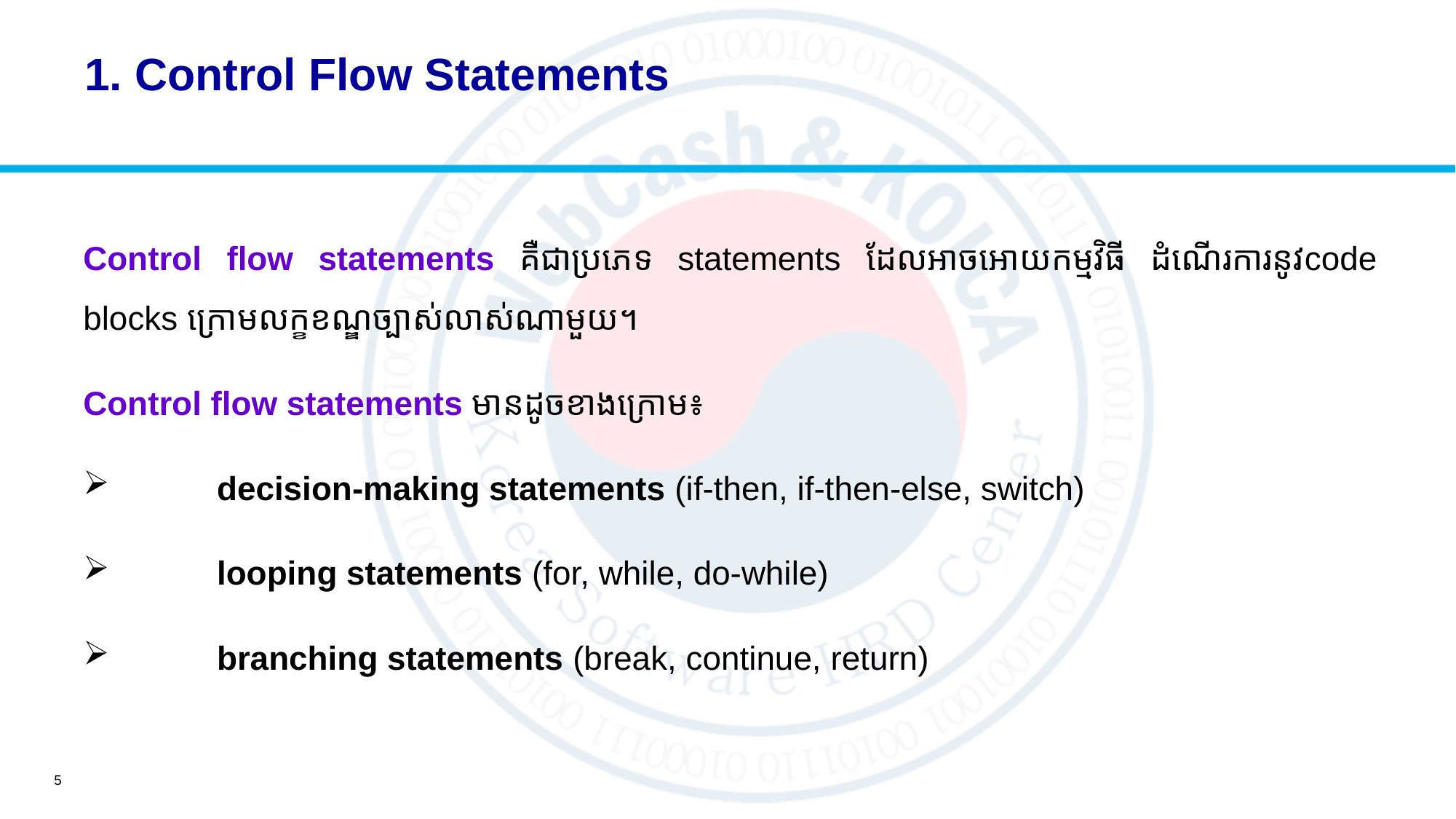

# 1. Control Flow Statements
Control flow statements គឺជាប្រភេទ statements ដែលអាចអោយកម្មវិធី ដំណើរការនូវcode blocks ក្រោមលក្ខខណ្ឌច្បាស់លាស់ណាមួយ។
Control flow statements មានដូចខាងក្រោម៖
	decision-making statements (if-then, if-then-else, switch)
	looping statements (for, while, do-while)
	branching statements (break, continue, return)
5